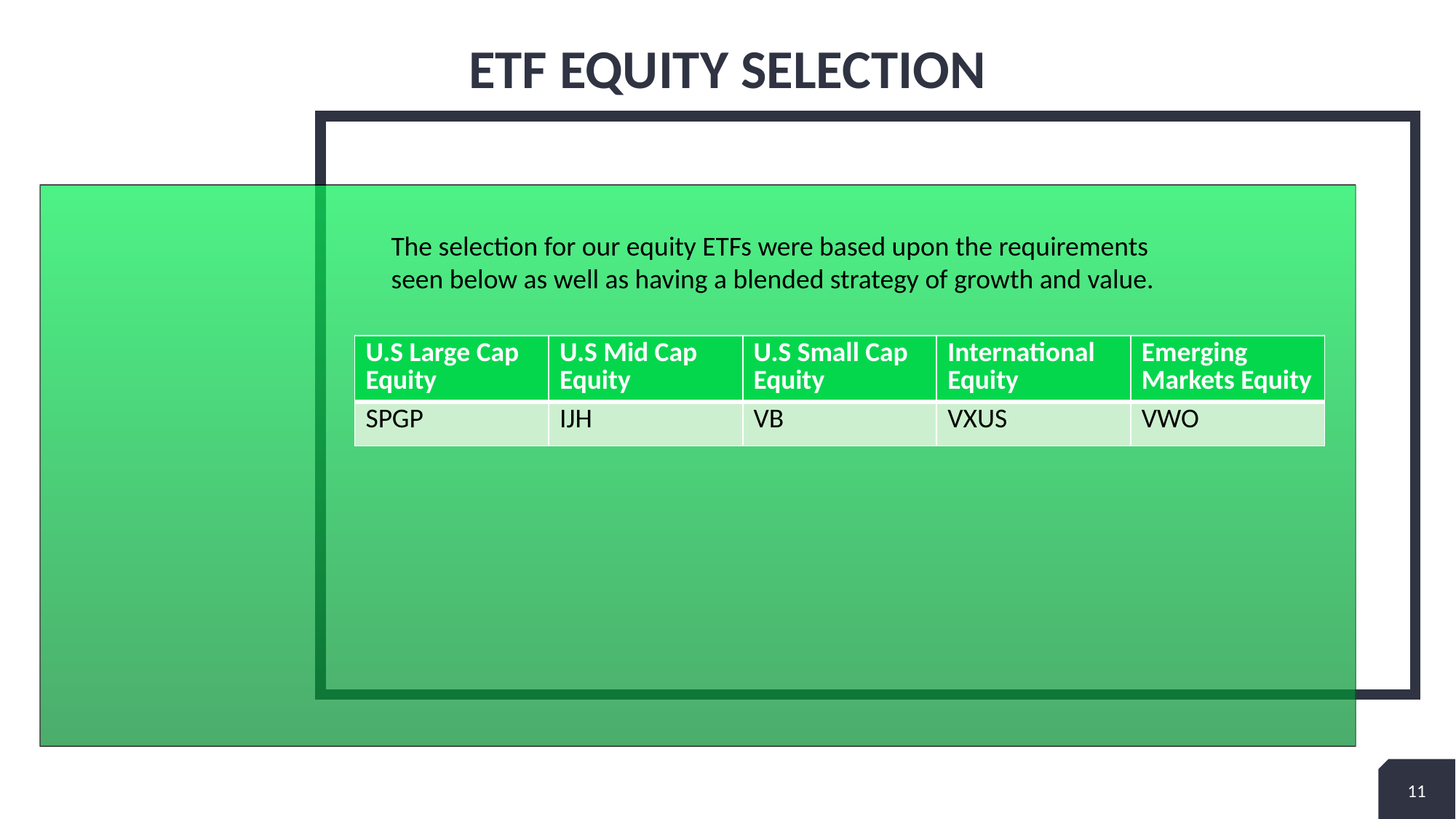

# ETF Equity Selection

The selection for our equity ETFs were based upon the requirements seen below as well as having a blended strategy of growth and value.
| U.S Large Cap Equity | U.S Mid Cap Equity | U.S Small Cap Equity | International Equity | Emerging Markets Equity |
| --- | --- | --- | --- | --- |
| SPGP | IJH | VB | VXUS | VWO |
11